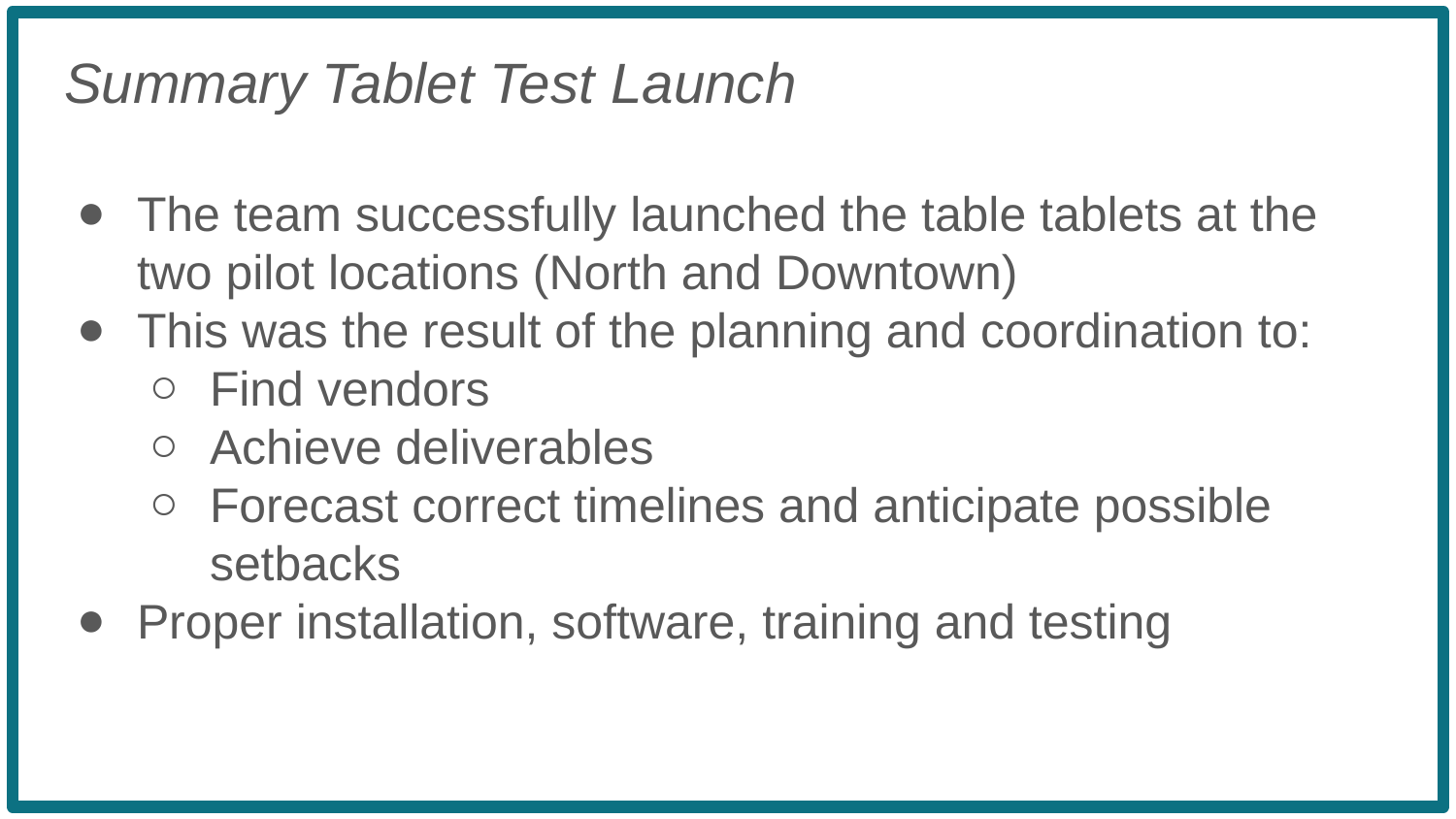

Summary Tablet Test Launch

The team successfully launched the table tablets at the two pilot locations (North and Downtown)
This was the result of the planning and coordination to:
Find vendors
Achieve deliverables
Forecast correct timelines and anticipate possible setbacks
Proper installation, software, training and testing